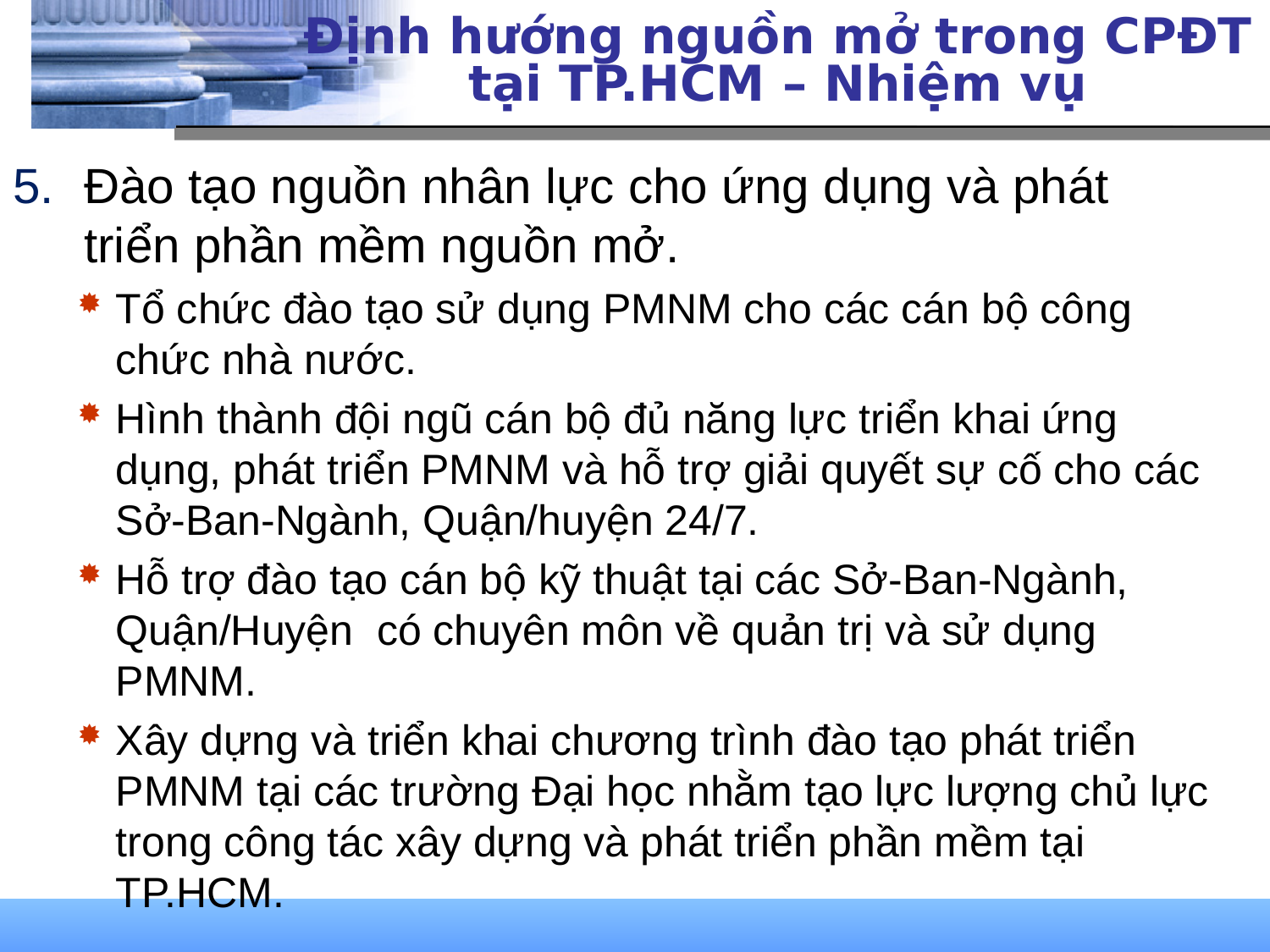

# Định hướng nguồn mở trong CPĐT tại TP.HCM – Nhiệm vụ
Đào tạo nguồn nhân lực cho ứng dụng và phát triển phần mềm nguồn mở.
Tổ chức đào tạo sử dụng PMNM cho các cán bộ công chức nhà nước.
Hình thành đội ngũ cán bộ đủ năng lực triển khai ứng dụng, phát triển PMNM và hỗ trợ giải quyết sự cố cho các Sở-Ban-Ngành, Quận/huyện 24/7.
Hỗ trợ đào tạo cán bộ kỹ thuật tại các Sở-Ban-Ngành, Quận/Huyện  có chuyên môn về quản trị và sử dụng PMNM.
Xây dựng và triển khai chương trình đào tạo phát triển PMNM tại các trường Đại học nhằm tạo lực lượng chủ lực trong công tác xây dựng và phát triển phần mềm tại TP.HCM.